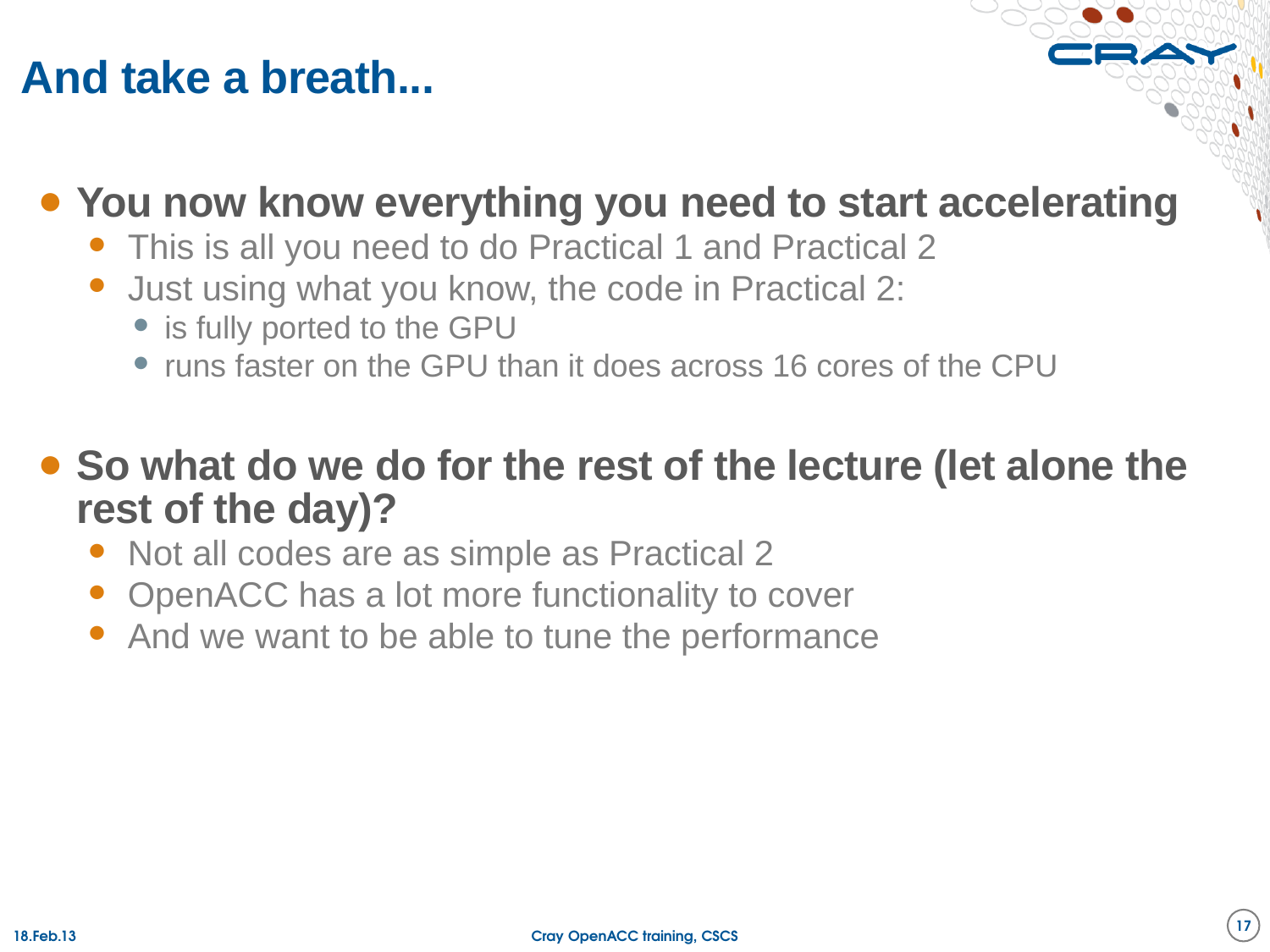

# And take a breath...
You now know everything you need to start accelerating
This is all you need to do Practical 1 and Practical 2
Just using what you know, the code in Practical 2:
is fully ported to the GPU
runs faster on the GPU than it does across 16 cores of the CPU

So what do we do for the rest of the lecture (let alone the rest of the day)?
Not all codes are as simple as Practical 2
OpenACC has a lot more functionality to cover
And we want to be able to tune the performance

17
18.Feb.13
Cray OpenACC training, CSCS